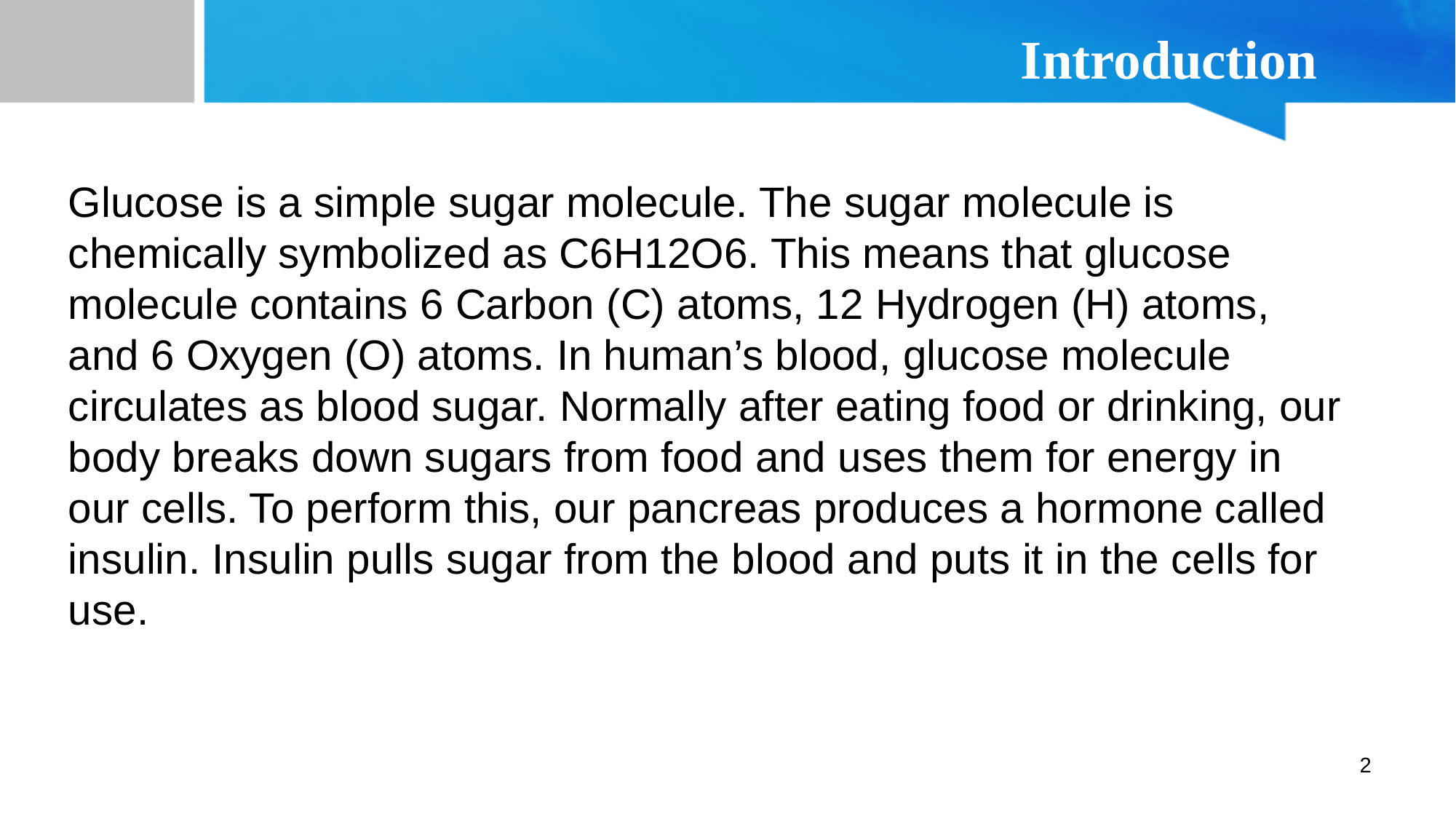

# Introduction

Glucose is a simple sugar molecule. The sugar molecule is chemically symbolized as C6H12O6. This means that glucose molecule contains 6 Carbon (C) atoms, 12 Hydrogen (H) atoms, and 6 Oxygen (O) atoms. In human’s blood, glucose molecule circulates as blood sugar. Normally after eating food or drinking, our body breaks down sugars from food and uses them for energy in our cells. To perform this, our pancreas produces a hormone called insulin. Insulin pulls sugar from the blood and puts it in the cells for use.

2